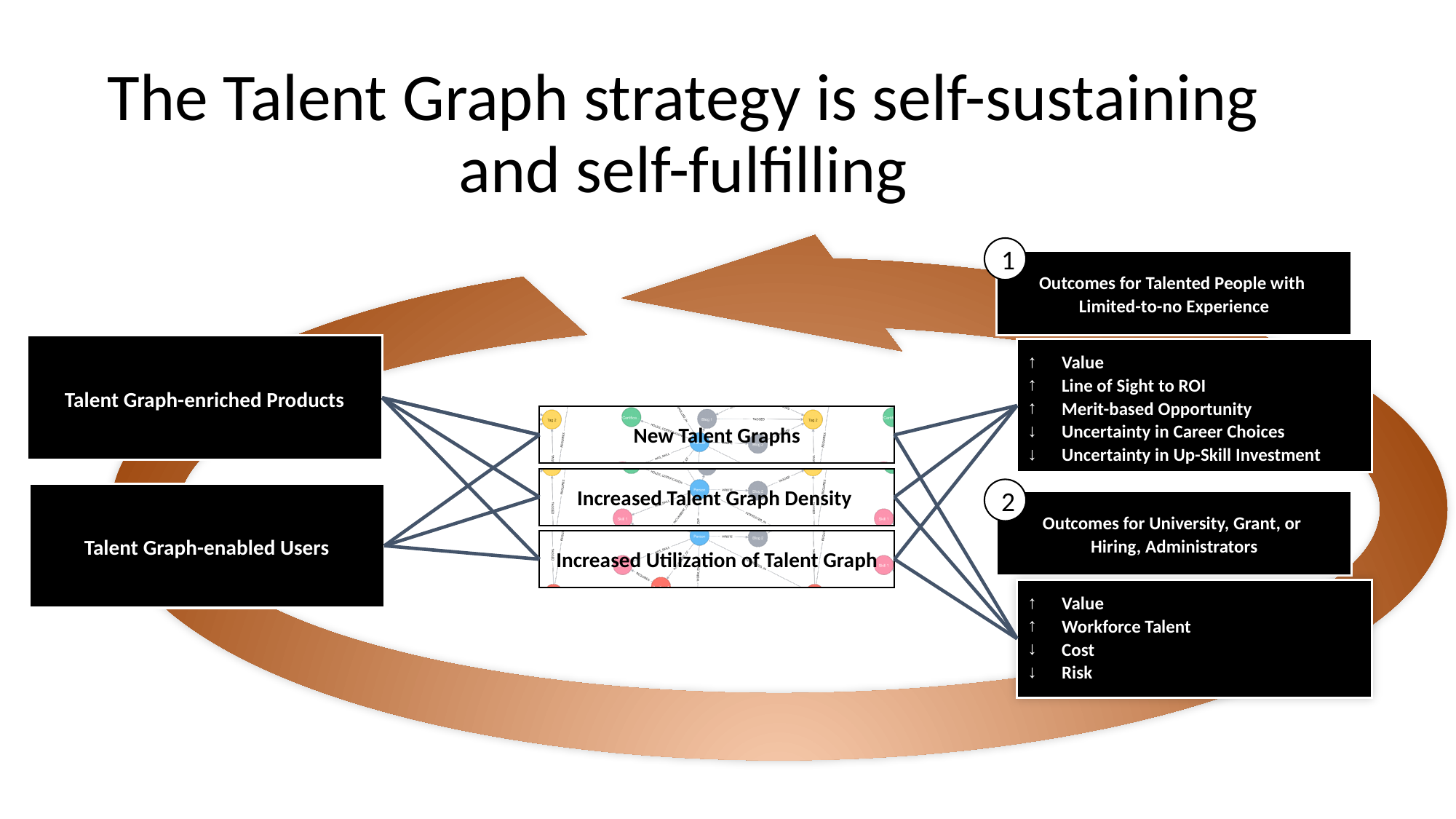

# The Talent Graph strategy is self-sustaining and self-fulfilling

1
Outcomes for Talented People with
Limited-to-no Experience
Talent Graph-enriched Products
Value
Line of Sight to ROI
Merit-based Opportunity
Uncertainty in Career Choices
Uncertainty in Up-Skill Investment
New Talent Graphs
Increased Talent Graph Density
2
Talent Graph-enabled Users
Outcomes for University, Grant, or
Hiring, Administrators
Increased Utilization of Talent Graph
Value
Workforce Talent
Cost
Risk